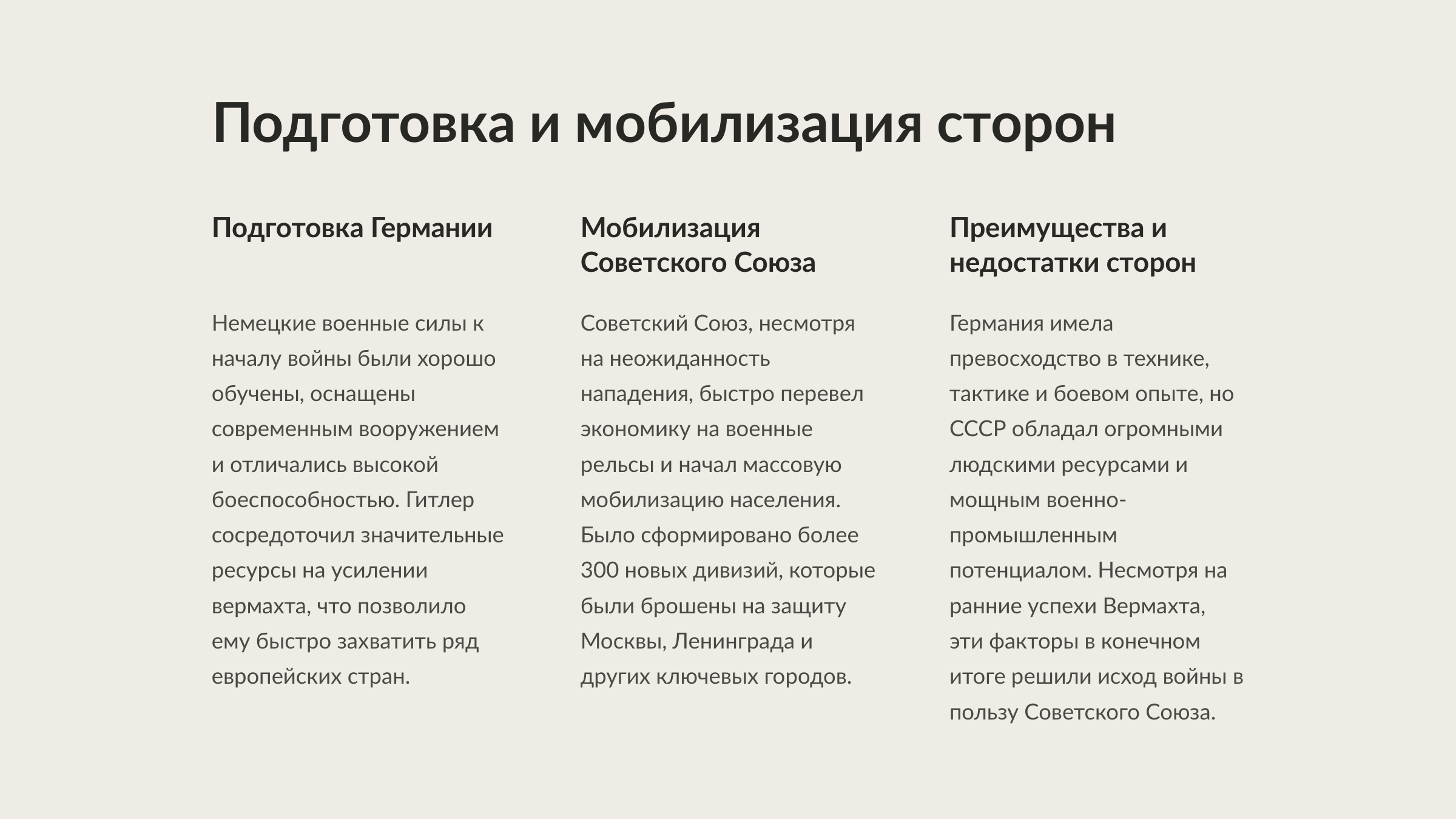

Подготовка и мобилизация сторон
Подготовка Германии
Мобилизация Советского Союза
Преимущества и недостатки сторон
Немецкие военные силы к началу войны были хорошо обучены, оснащены современным вооружением и отличались высокой боеспособностью. Гитлер сосредоточил значительные ресурсы на усилении вермахта, что позволило ему быстро захватить ряд европейских стран.
Советский Союз, несмотря на неожиданность нападения, быстро перевел экономику на военные рельсы и начал массовую мобилизацию населения. Было сформировано более 300 новых дивизий, которые были брошены на защиту Москвы, Ленинграда и других ключевых городов.
Германия имела превосходство в технике, тактике и боевом опыте, но СССР обладал огромными людскими ресурсами и мощным военно-промышленным потенциалом. Несмотря на ранние успехи Вермахта, эти факторы в конечном итоге решили исход войны в пользу Советского Союза.